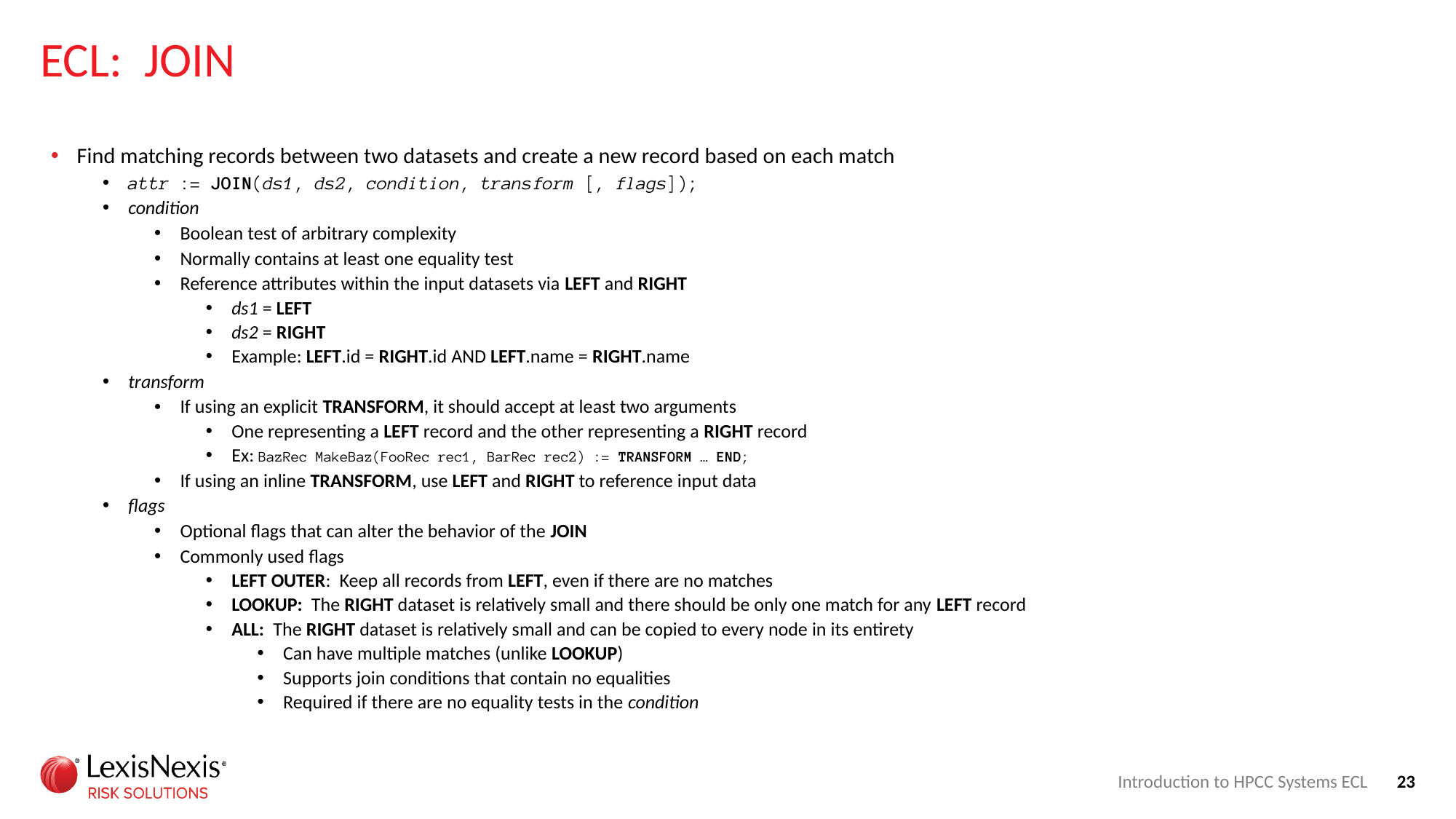

# ECL:  JOIN
Find matching records between two datasets and create a new record based on each match
attr := JOIN(ds1, ds2, condition, transform [, flags]);
condition
Boolean test of arbitrary complexity
Normally contains at least one equality test
Reference attributes within the input datasets via LEFT and RIGHT
ds1 = LEFT
ds2 = RIGHT
Example: LEFT.id = RIGHT.id AND LEFT.name = RIGHT.name
transform
If using an explicit TRANSFORM, it should accept at least two arguments
One representing a LEFT record and the other representing a RIGHT record
Ex: BazRec MakeBaz(FooRec rec1, BarRec rec2) := TRANSFORM … END;
If using an inline TRANSFORM, use LEFT and RIGHT to reference input data
flags
Optional flags that can alter the behavior of the JOIN
Commonly used flags
LEFT OUTER:  Keep all records from LEFT, even if there are no matches
LOOKUP:  The RIGHT dataset is relatively small and there should be only one match for any LEFT record
ALL:  The RIGHT dataset is relatively small and can be copied to every node in its entirety
Can have multiple matches (unlike LOOKUP)
Supports join conditions that contain no equalities
Required if there are no equality tests in the condition
Introduction to HPCC Systems ECL
23